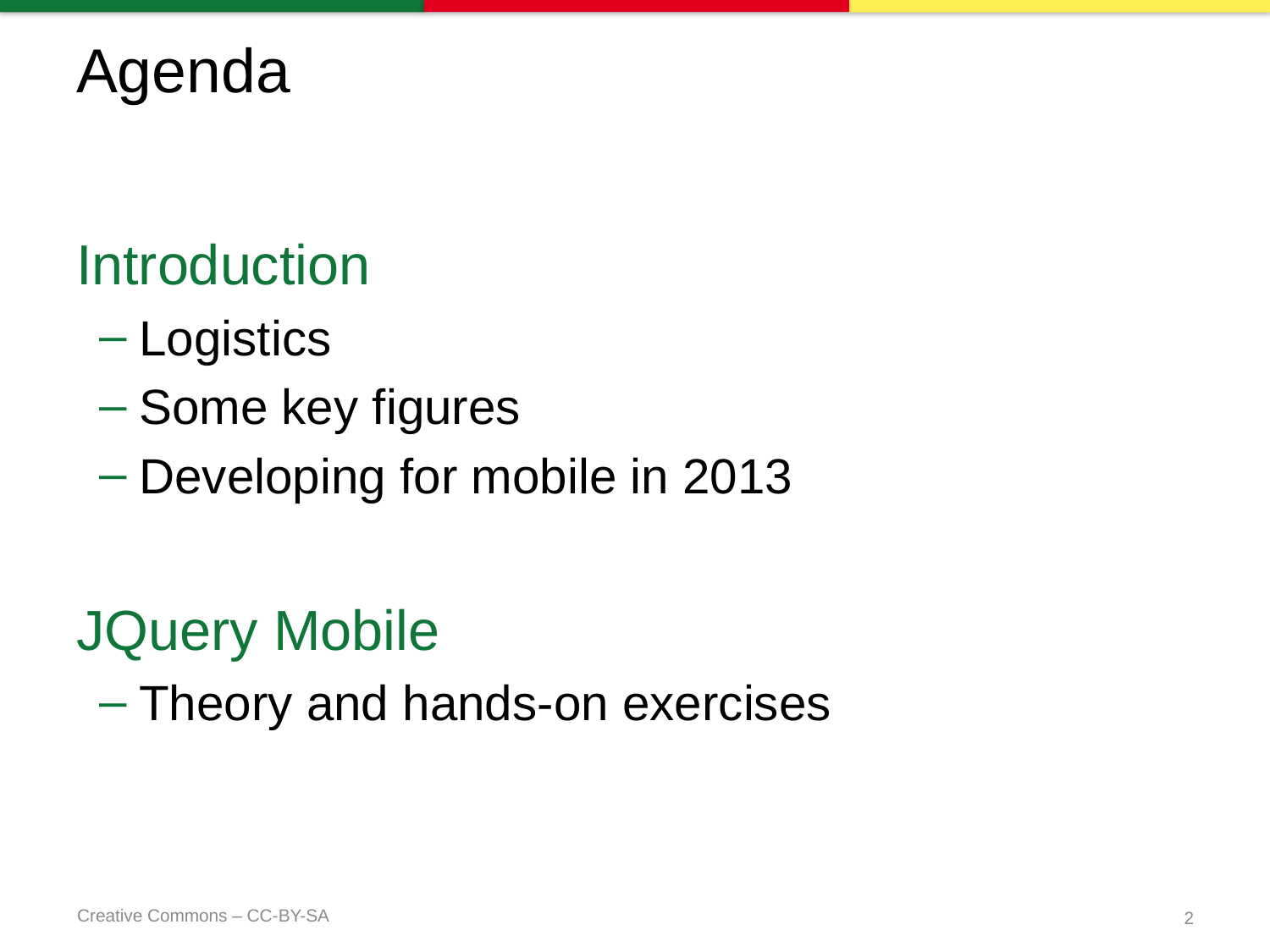

# Agenda
Introduction
Logistics
Some key figures
Developing for mobile in 2013

JQuery Mobile
Theory and hands-on exercises
2